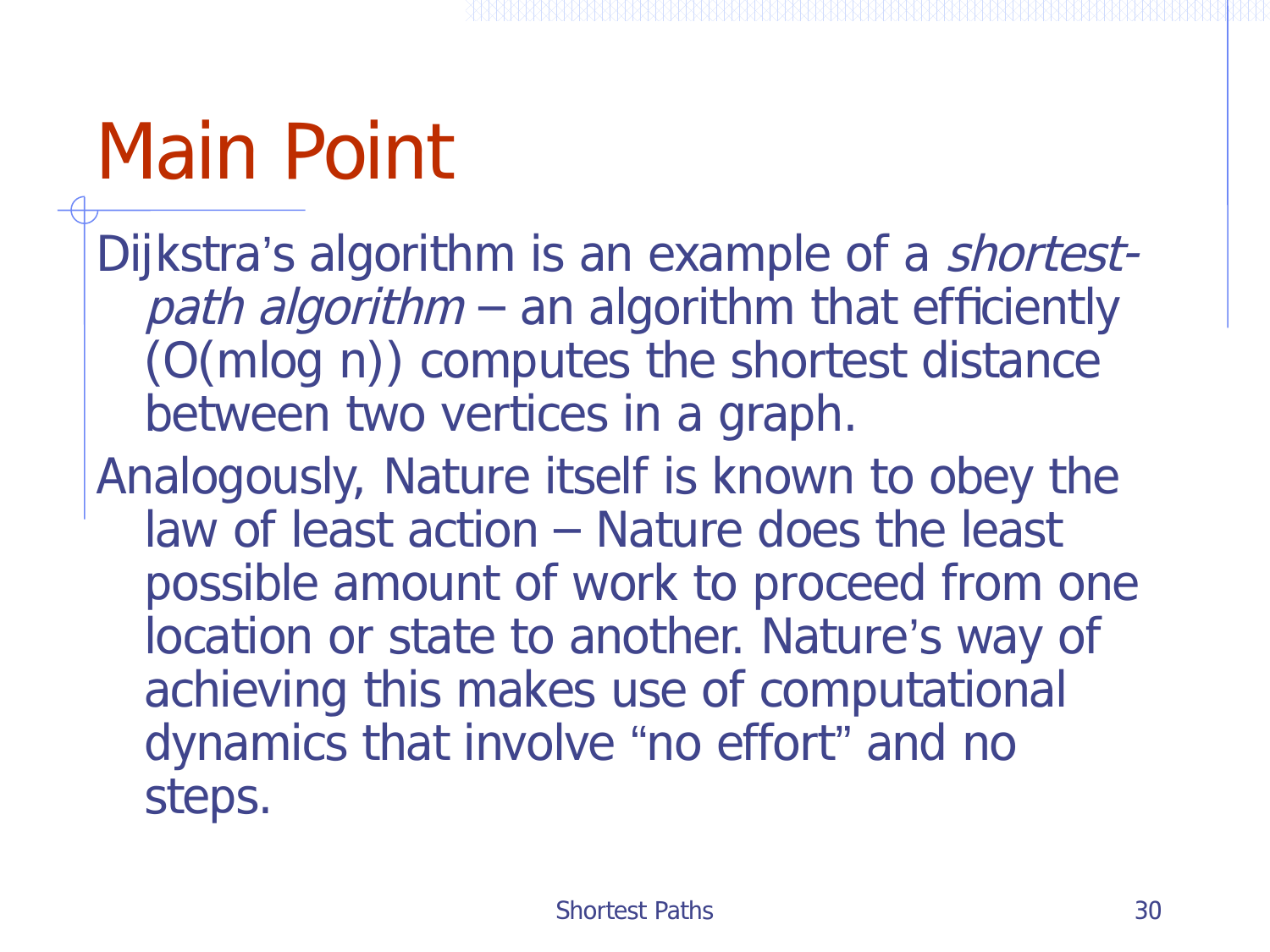

# Main Point
Dijkstra’s algorithm is an example of a shortest-path algorithm – an algorithm that efficiently (O(mlog n)) computes the shortest distance between two vertices in a graph.
Analogously, Nature itself is known to obey the law of least action – Nature does the least possible amount of work to proceed from one location or state to another. Nature’s way of achieving this makes use of computational dynamics that involve “no effort” and no steps.

Shortest Paths
30